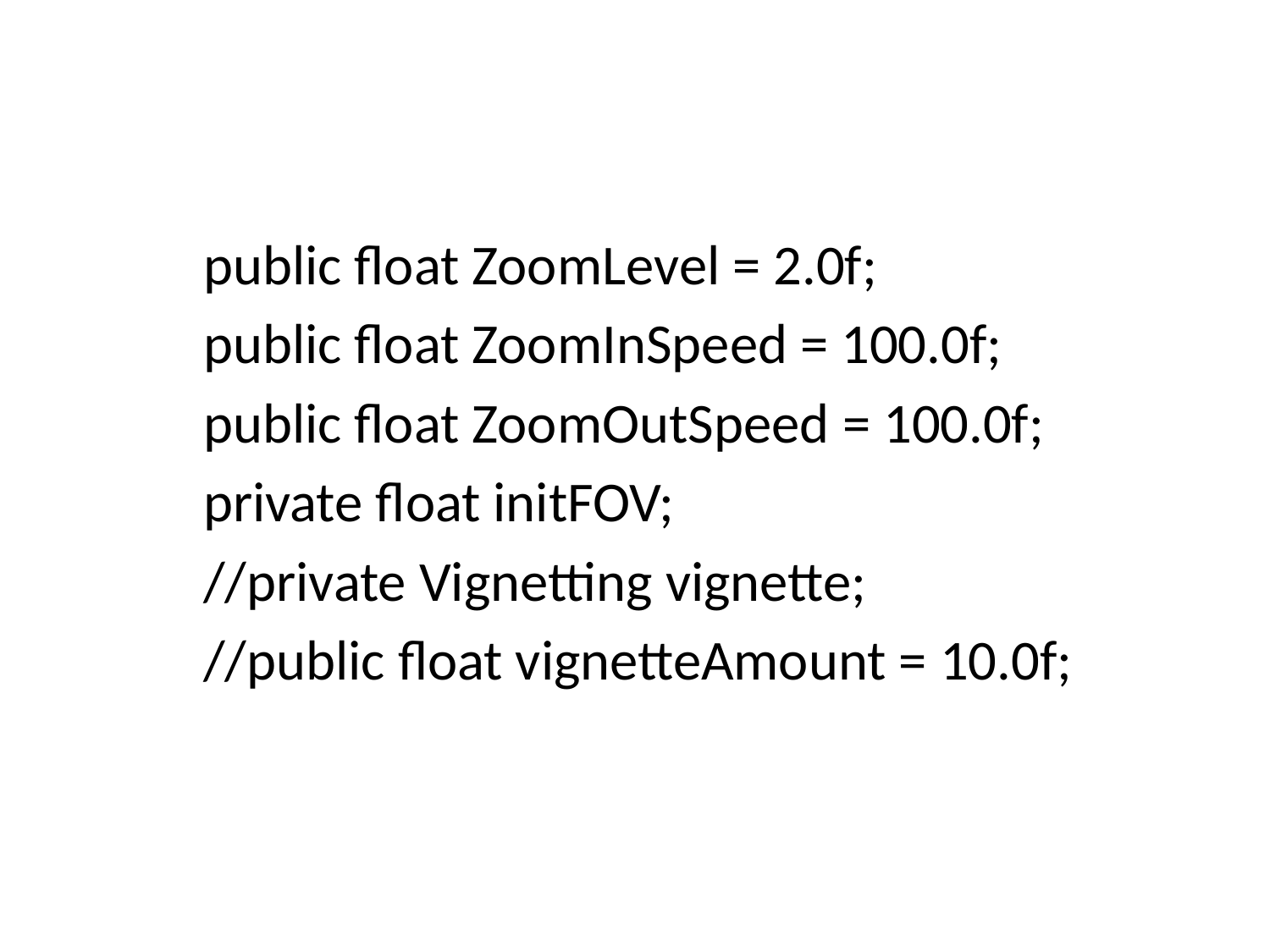

#
	public float ZoomLevel = 2.0f;
	public float ZoomInSpeed = 100.0f;
	public float ZoomOutSpeed = 100.0f;
	private float initFOV;
	//private Vignetting vignette;
	//public float vignetteAmount = 10.0f;